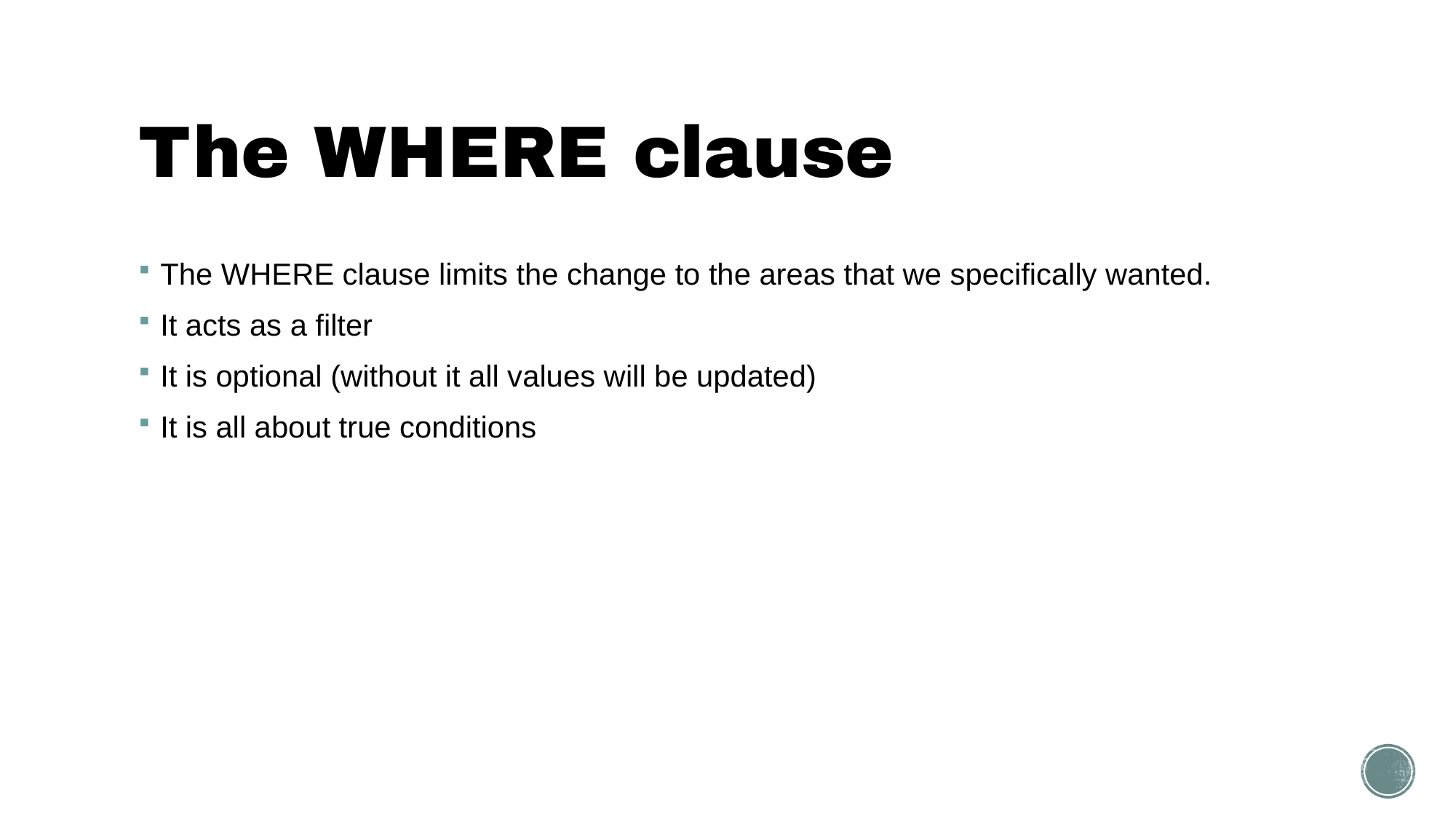

# The WHERE clause
The WHERE clause limits the change to the areas that we specifically wanted.
It acts as a filter
It is optional (without it all values will be updated)
It is all about true conditions